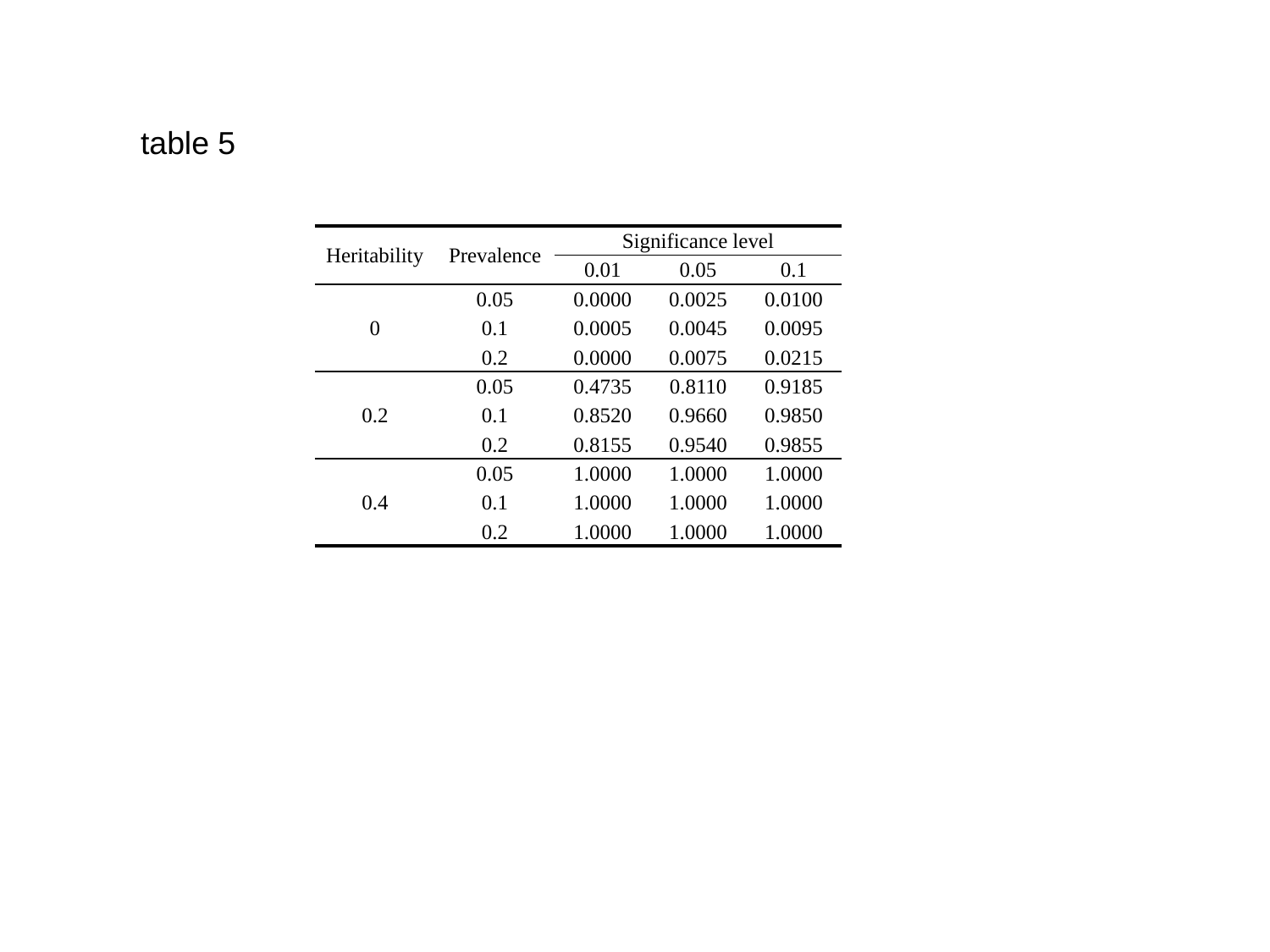

table 5
| Heritability | Prevalence | Significance level |  |  |
| --- | --- | --- | --- | --- |
|  |  | 0.01 | 0.05 | 0.1 |
| 0 | 0.05 | 0.0000 | 0.0025 | 0.0100 |
|  | 0.1 | 0.0005 | 0.0045 | 0.0095 |
|  | 0.2 | 0.0000 | 0.0075 | 0.0215 |
| 0.2 | 0.05 | 0.4735 | 0.8110 | 0.9185 |
|  | 0.1 | 0.8520 | 0.9660 | 0.9850 |
|  | 0.2 | 0.8155 | 0.9540 | 0.9855 |
| 0.4 | 0.05 | 1.0000 | 1.0000 | 1.0000 |
|  | 0.1 | 1.0000 | 1.0000 | 1.0000 |
|  | 0.2 | 1.0000 | 1.0000 | 1.0000 |